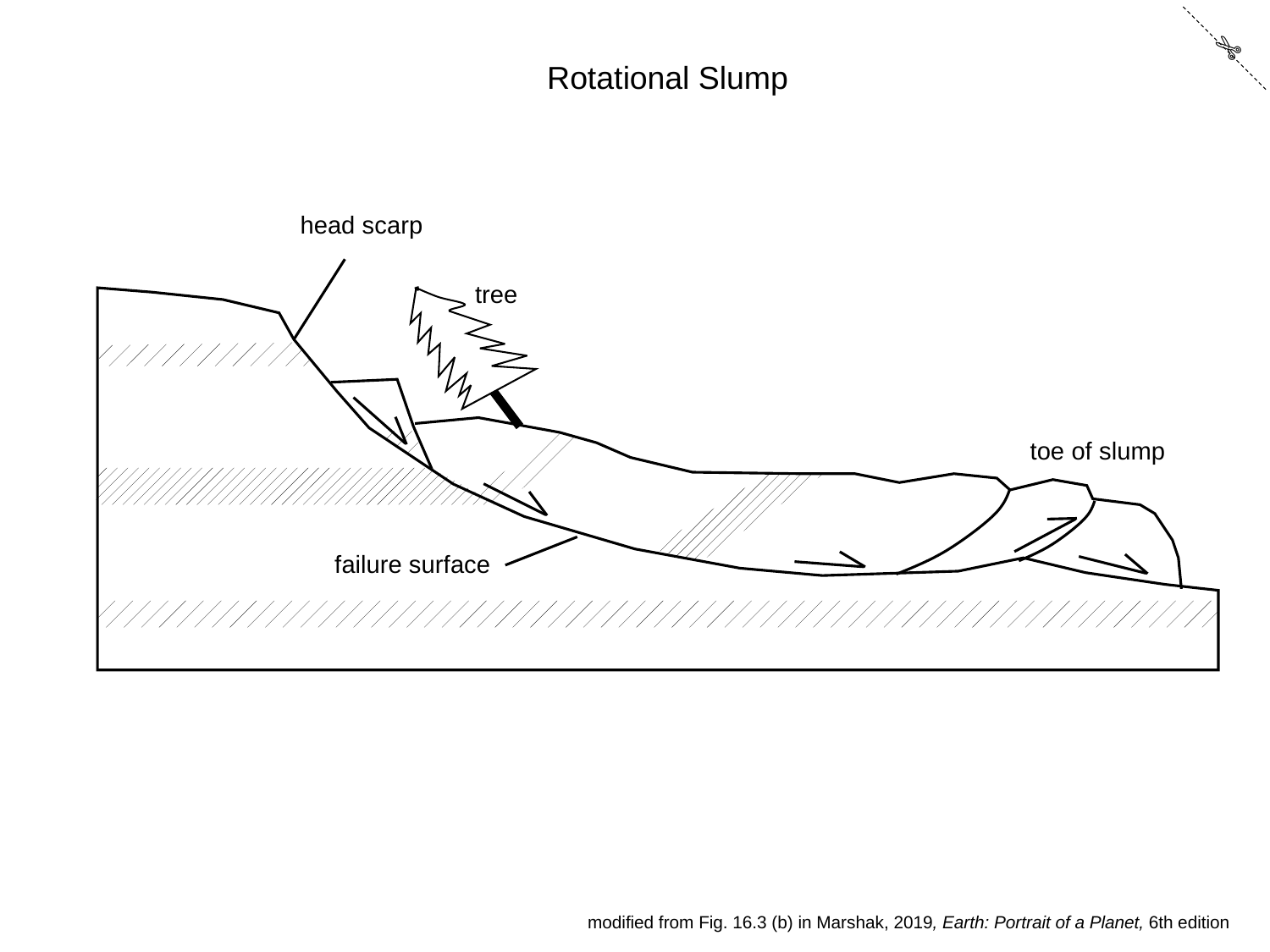

✄
Rotational Slump
head scarp
tree

toe of slump

failure surface

modified from Fig. 16.3 (b) in Marshak, 2019, Earth: Portrait of a Planet, 6th edition